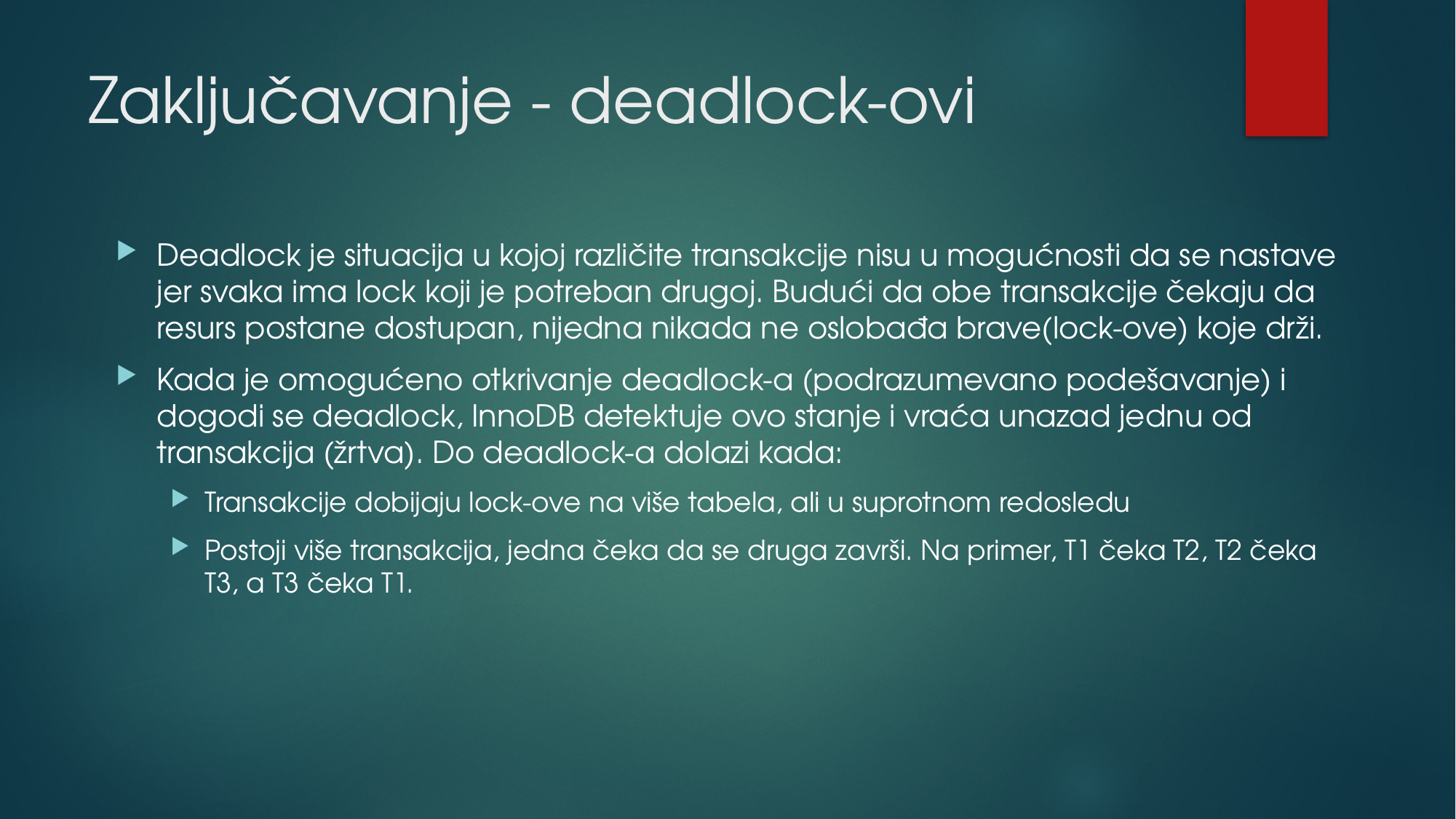

# Zaključavanje - deadlock-ovi

Deadlock je situacija u kojoj različite transakcije nisu u mogućnosti da se nastave jer svaka ima lock koji je potreban drugoj. Budući da obe transakcije čekaju da resurs postane dostupan, nijedna nikada ne oslobađa brave(lock-ove) koje drži.
Kada je omogućeno otkrivanje deadlock-a (podrazumevano podešavanje) i dogodi se deadlock, InnoDB detektuje ovo stanje i vraća unazad jednu od transakcija (žrtva). Do deadlock-a dolazi kada:
Transakcije dobijaju lock-ove na više tabela, ali u suprotnom redosledu
Postoji više transakcija, jedna čeka da se druga završi. Na primer, T1 čeka T2, T2 čeka T3, a T3 čeka T1.